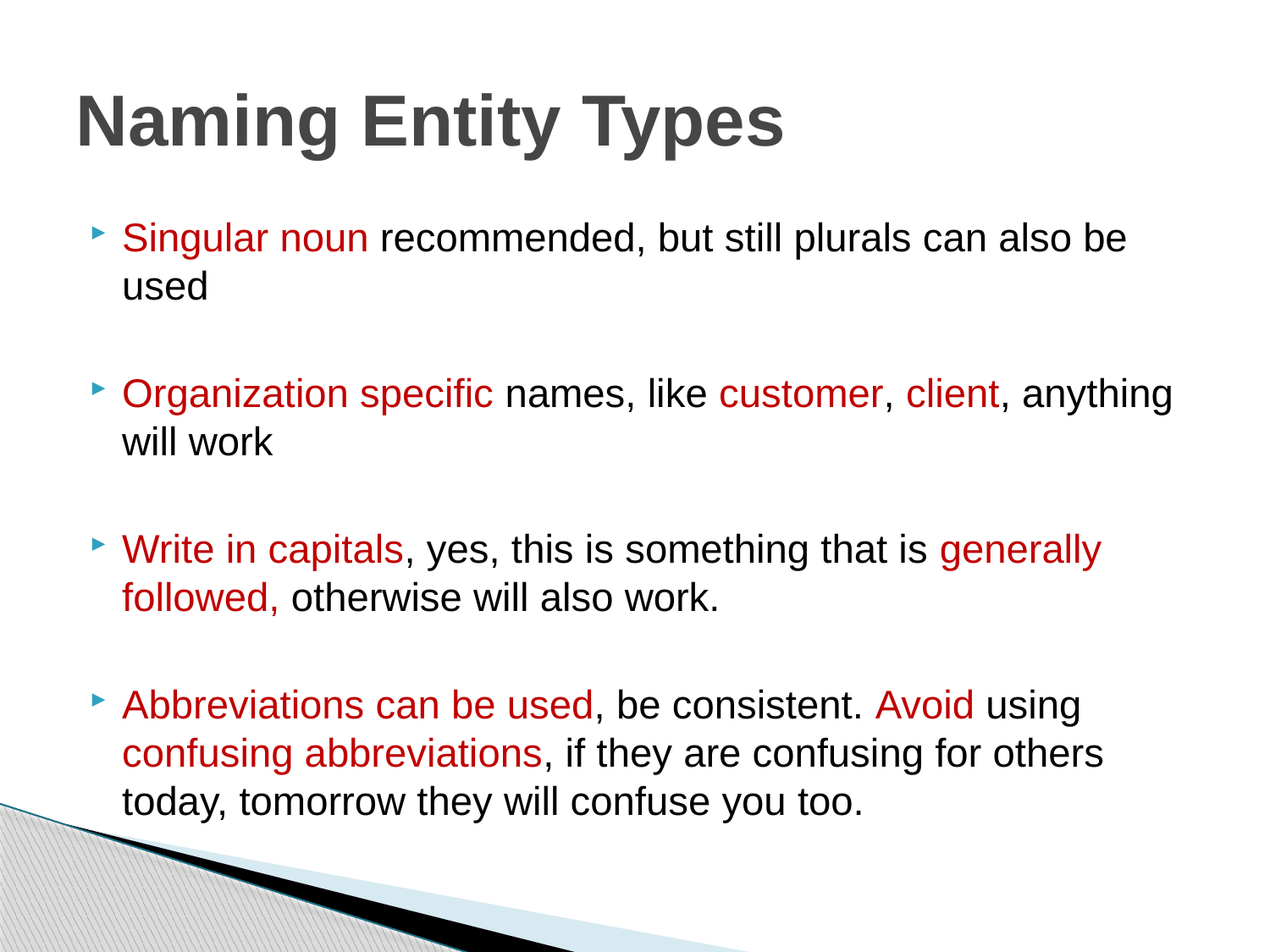

# Naming Entity Types
Singular noun recommended, but still plurals can also be used

Organization specific names, like customer, client, anything will work

Write in capitals, yes, this is something that is generally followed, otherwise will also work.

Abbreviations can be used, be consistent. Avoid using confusing abbreviations, if they are confusing for others today, tomorrow they will confuse you too.